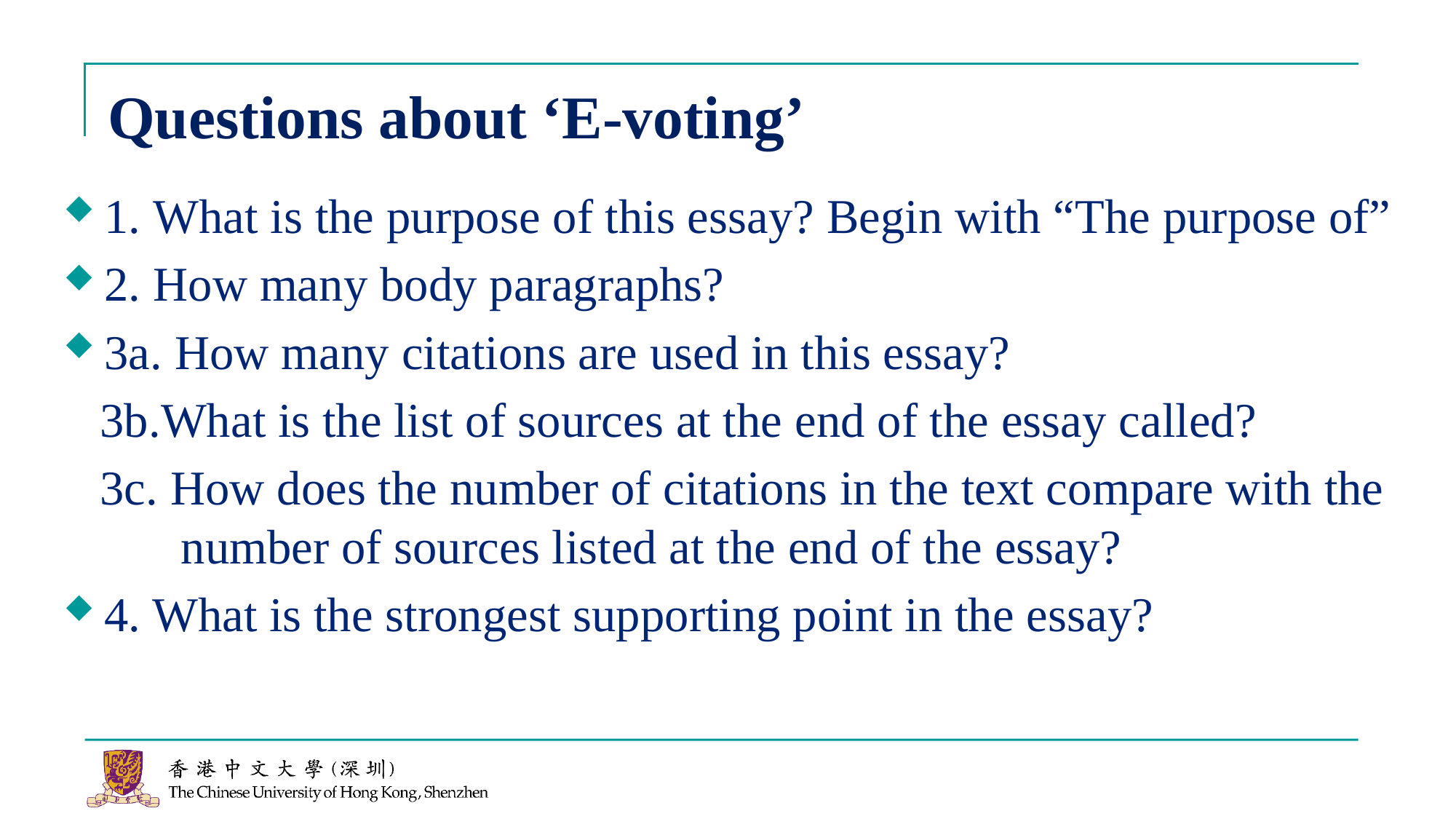

# Questions about ‘E-voting’
1. What is the purpose of this essay? Begin with “The purpose of”
2. How many body paragraphs?
3a. How many citations are used in this essay?
   3b.What is the list of sources at the end of the essay called?
   3c. How does the number of citations in the text compare with the number of sources listed at the end of the essay?
4. What is the strongest supporting point in the essay?